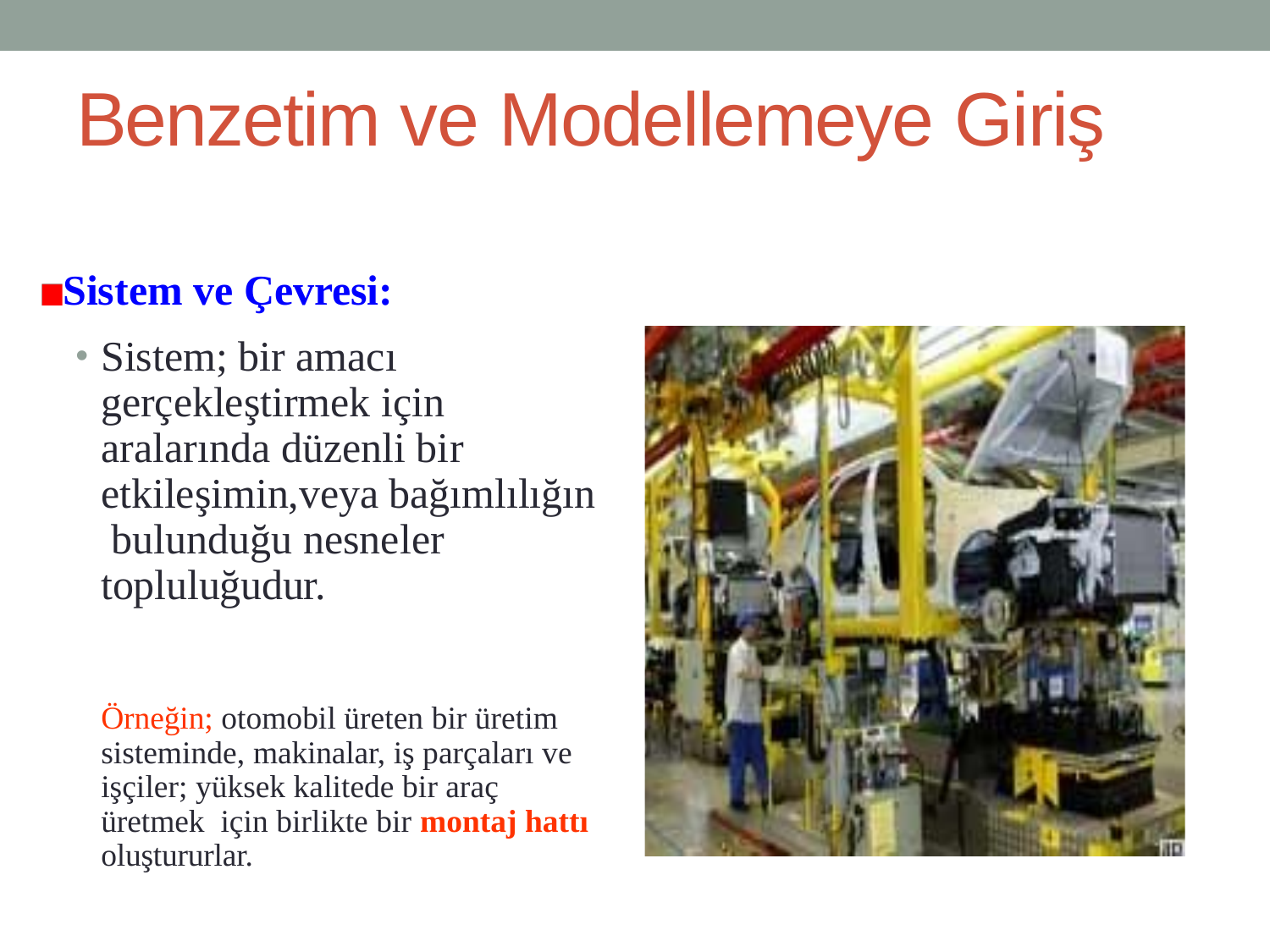

# Benzetim ve Modellemeye Giriş
Sistem ve Çevresi:
Sistem; bir amacı  gerçekleştirmek için  aralarında düzenli bir  etkileşimin,veya bağımlılığın  bulunduğu nesneler  topluluğudur.

Örneğin; otomobil üreten bir üretim  sisteminde, makinalar, iş parçaları ve  işçiler; yüksek kalitede bir araç üretmek  için birlikte bir montaj hattı  oluştururlar.